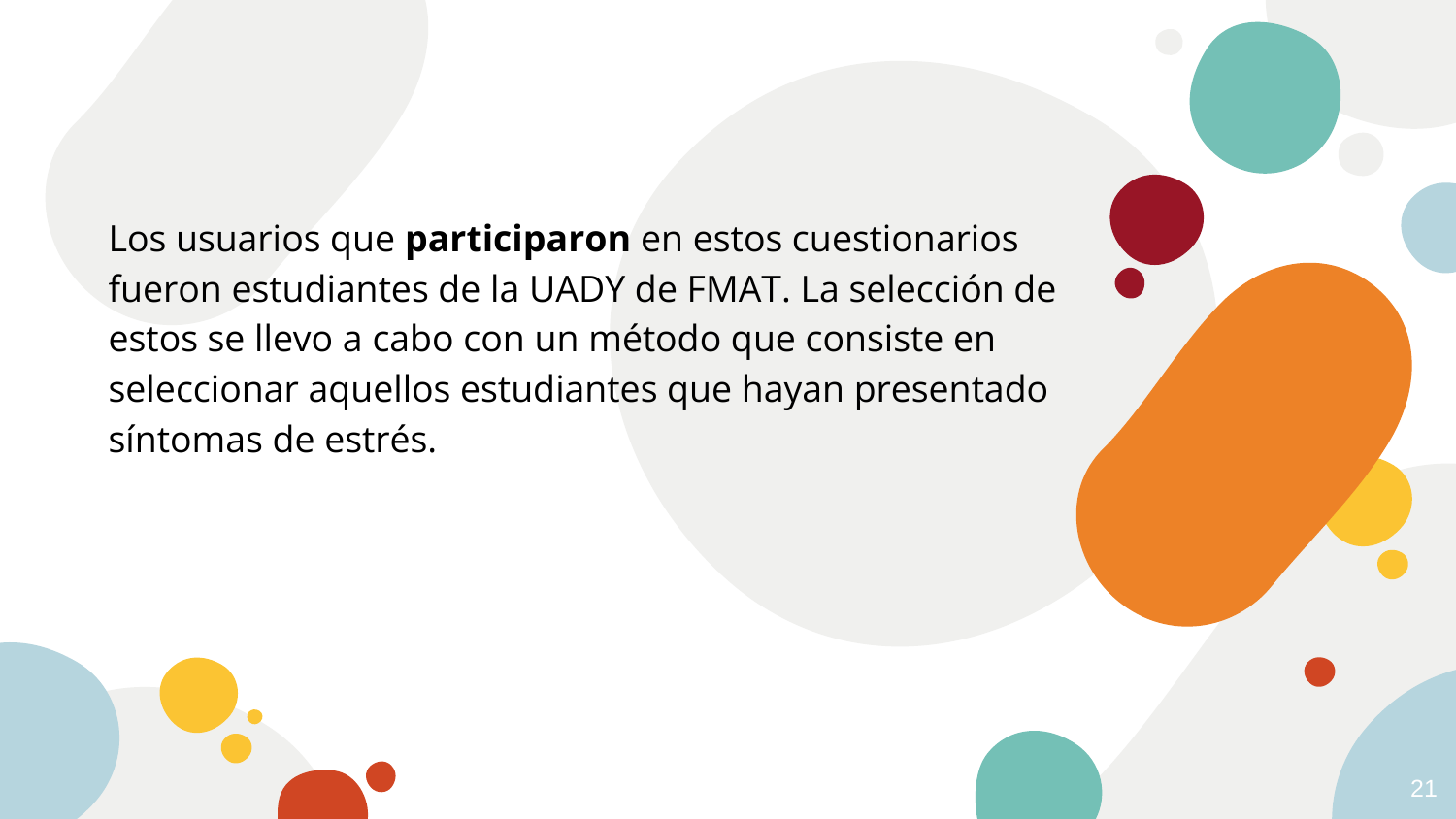

Los usuarios que participaron en estos cuestionarios fueron estudiantes de la UADY de FMAT. La selección de estos se llevo a cabo con un método que consiste en seleccionar aquellos estudiantes que hayan presentado síntomas de estrés.
21